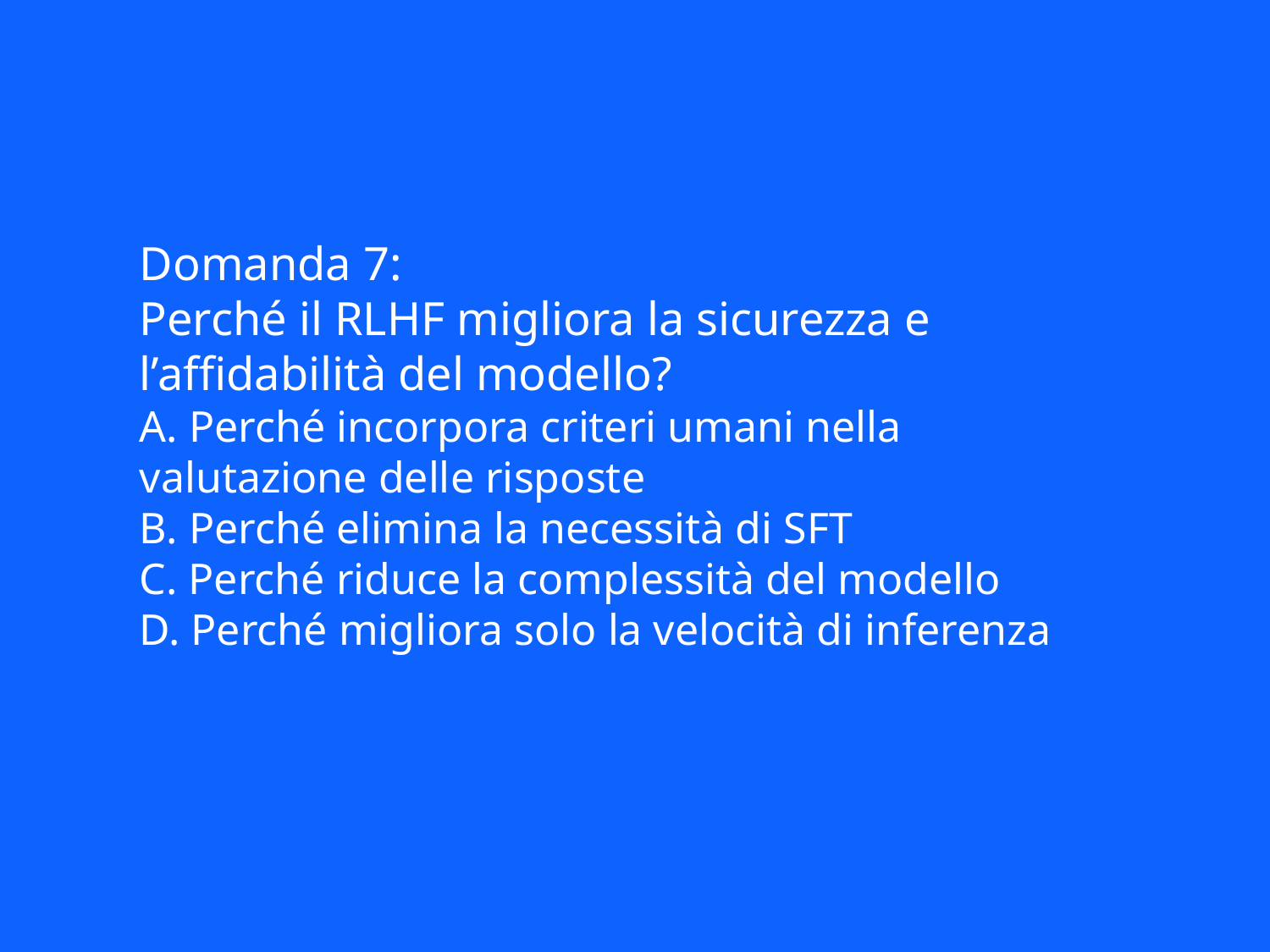

Domanda 7:
Perché il RLHF migliora la sicurezza e l’affidabilità del modello?
A. Perché incorpora criteri umani nella valutazione delle risposte
B. Perché elimina la necessità di SFT
C. Perché riduce la complessità del modello
D. Perché migliora solo la velocità di inferenza